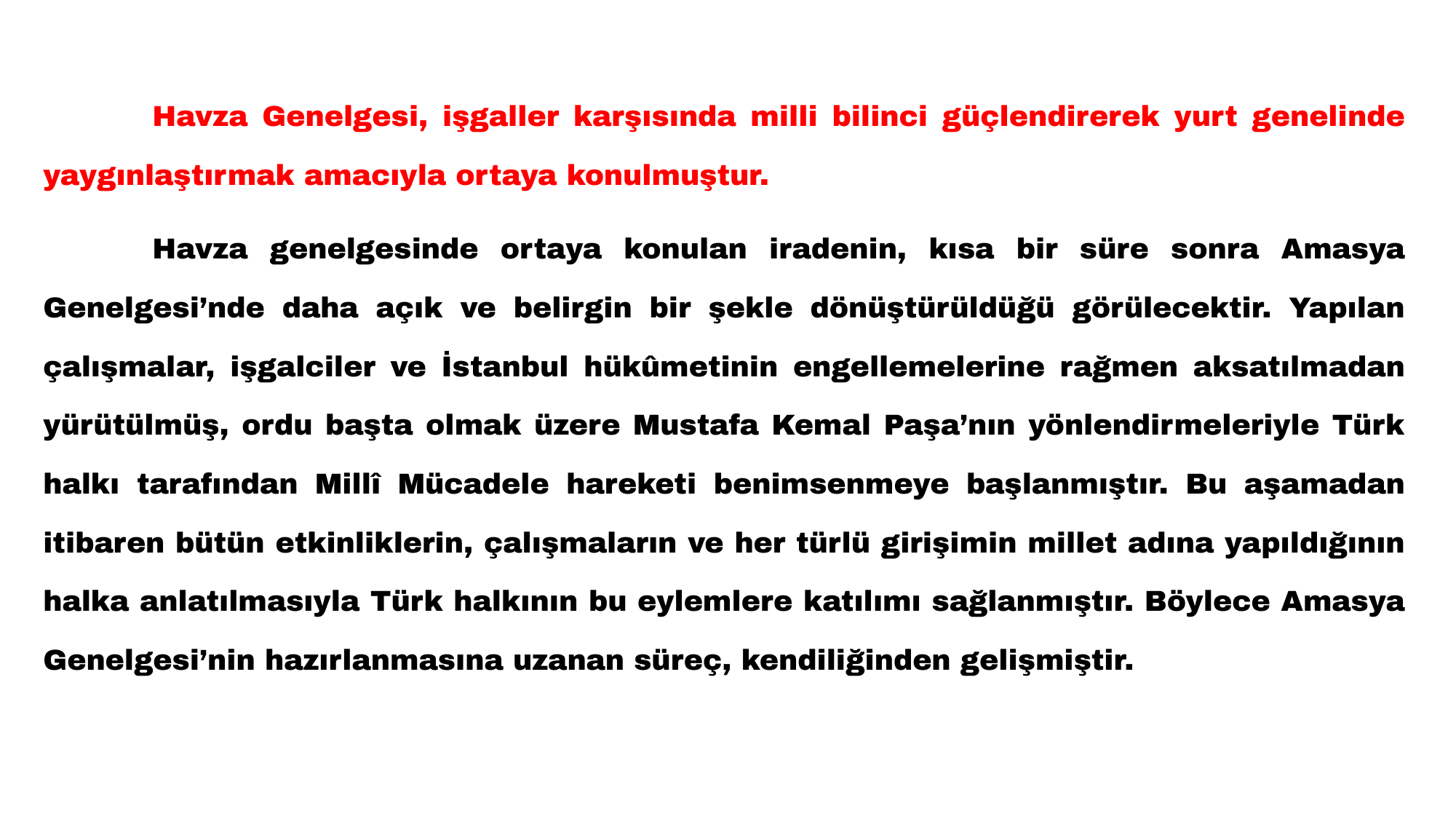

#
	Havza Genelgesi, işgaller karşısında milli bilinci güçlendirerek yurt genelinde yaygınlaştırmak amacıyla ortaya konulmuştur.
	Havza genelgesinde ortaya konulan iradenin, kısa bir süre sonra Amasya Genelgesi’nde daha açık ve belirgin bir şekle dönüştürüldüğü görülecektir. Yapılan çalışmalar, işgalciler ve İstanbul hükûmetinin engellemelerine rağmen aksatılmadan yürütülmüş, ordu başta olmak üzere Mustafa Kemal Paşa’nın yönlendirmeleriyle Türk halkı tarafından Millî Mücadele hareketi benimsenmeye başlanmıştır. Bu aşamadan itibaren bütün etkinliklerin, çalışmaların ve her türlü girişimin millet adına yapıldığının halka anlatılmasıyla Türk halkının bu eylemlere katılımı sağlanmıştır. Böylece Amasya Genelgesi’nin hazırlanmasına uzanan süreç, kendiliğinden gelişmiştir.